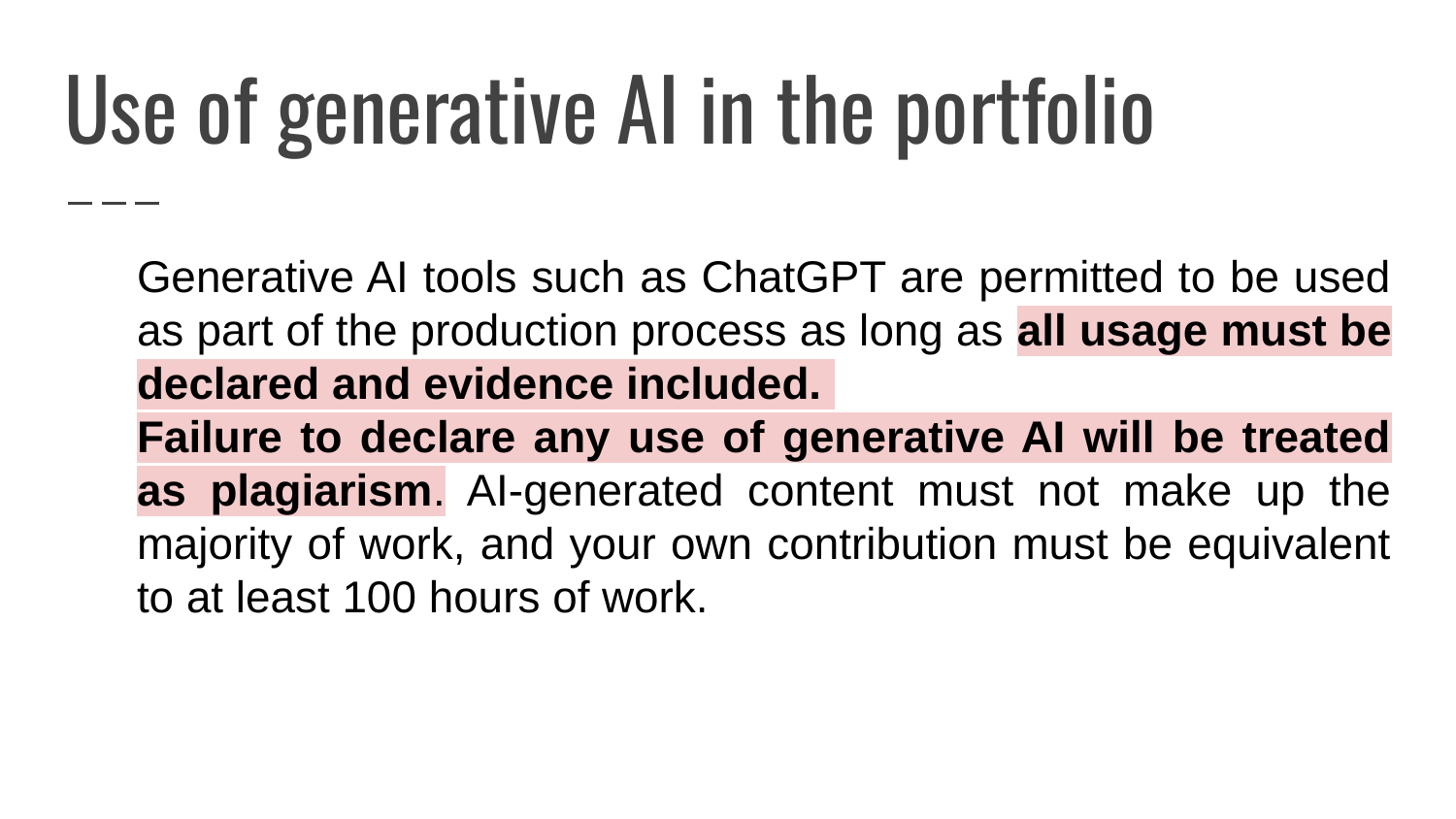

# Use of generative AI in the portfolio
Generative AI tools such as ChatGPT are permitted to be used as part of the production process as long as all usage must be declared and evidence included.
Failure to declare any use of generative AI will be treated as plagiarism. AI-generated content must not make up the majority of work, and your own contribution must be equivalent to at least 100 hours of work.